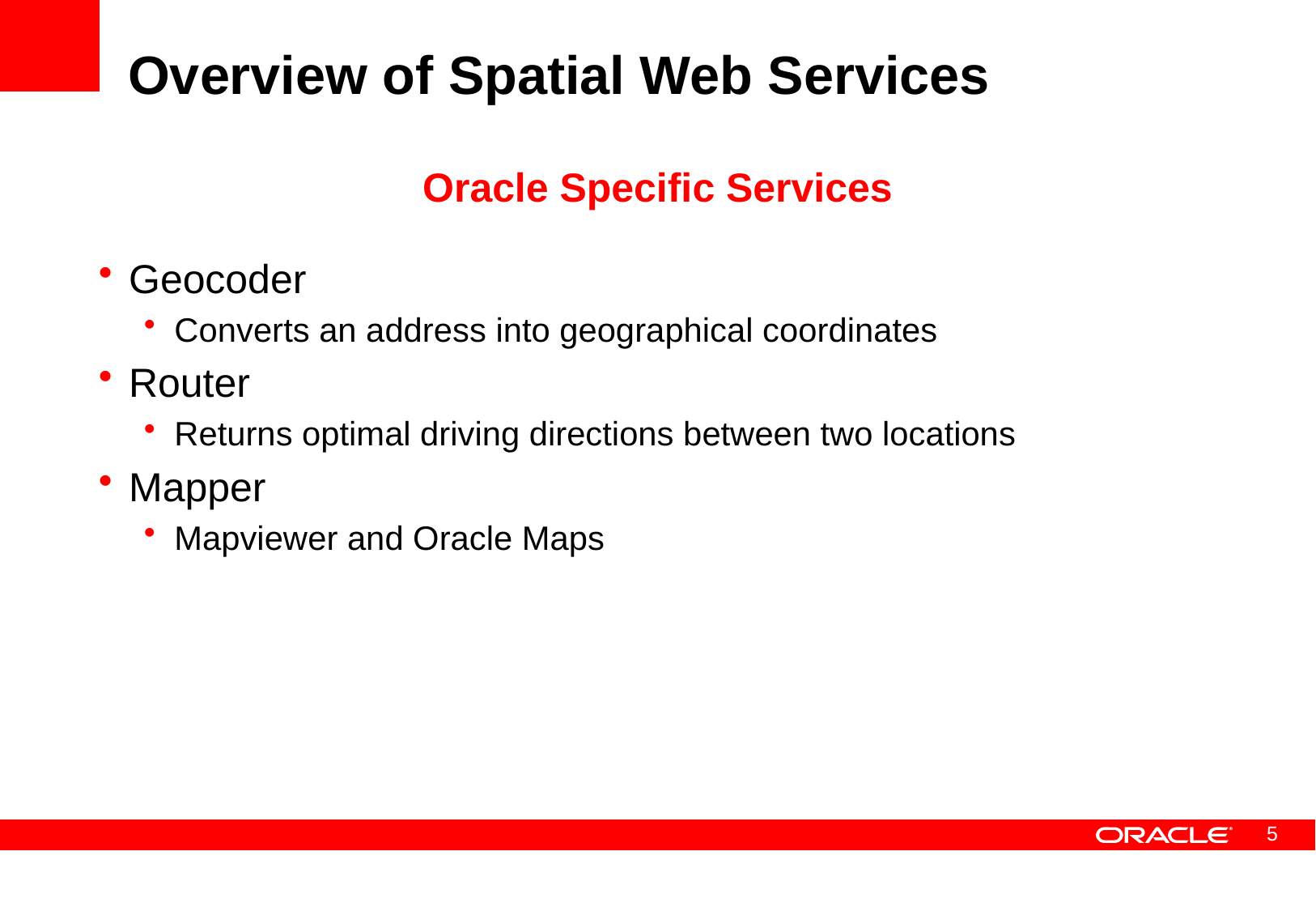

# Overview of Spatial Web Services
Oracle Specific Services
Geocoder
Converts an address into geographical coordinates
Router
Returns optimal driving directions between two locations
Mapper
Mapviewer and Oracle Maps